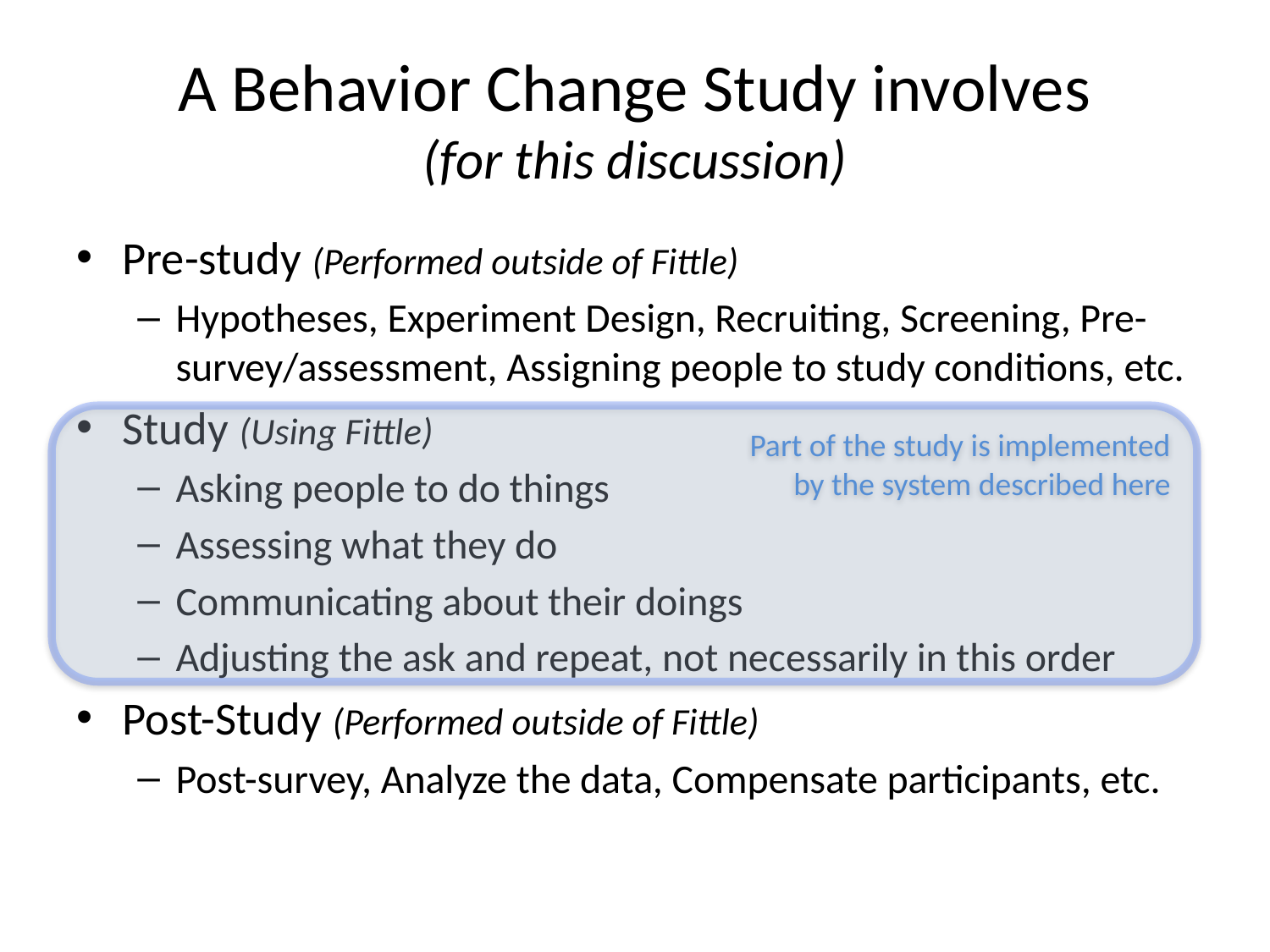

# A Behavior Change Study involves (for this discussion)
Pre-study (Performed outside of Fittle)
Hypotheses, Experiment Design, Recruiting, Screening, Pre-survey/assessment, Assigning people to study conditions, etc.
Study (Using Fittle)
Asking people to do things
Assessing what they do
Communicating about their doings
Adjusting the ask and repeat, not necessarily in this order
Post-Study (Performed outside of Fittle)
Post-survey, Analyze the data, Compensate participants, etc.

Part of the study is implemented
by the system described here